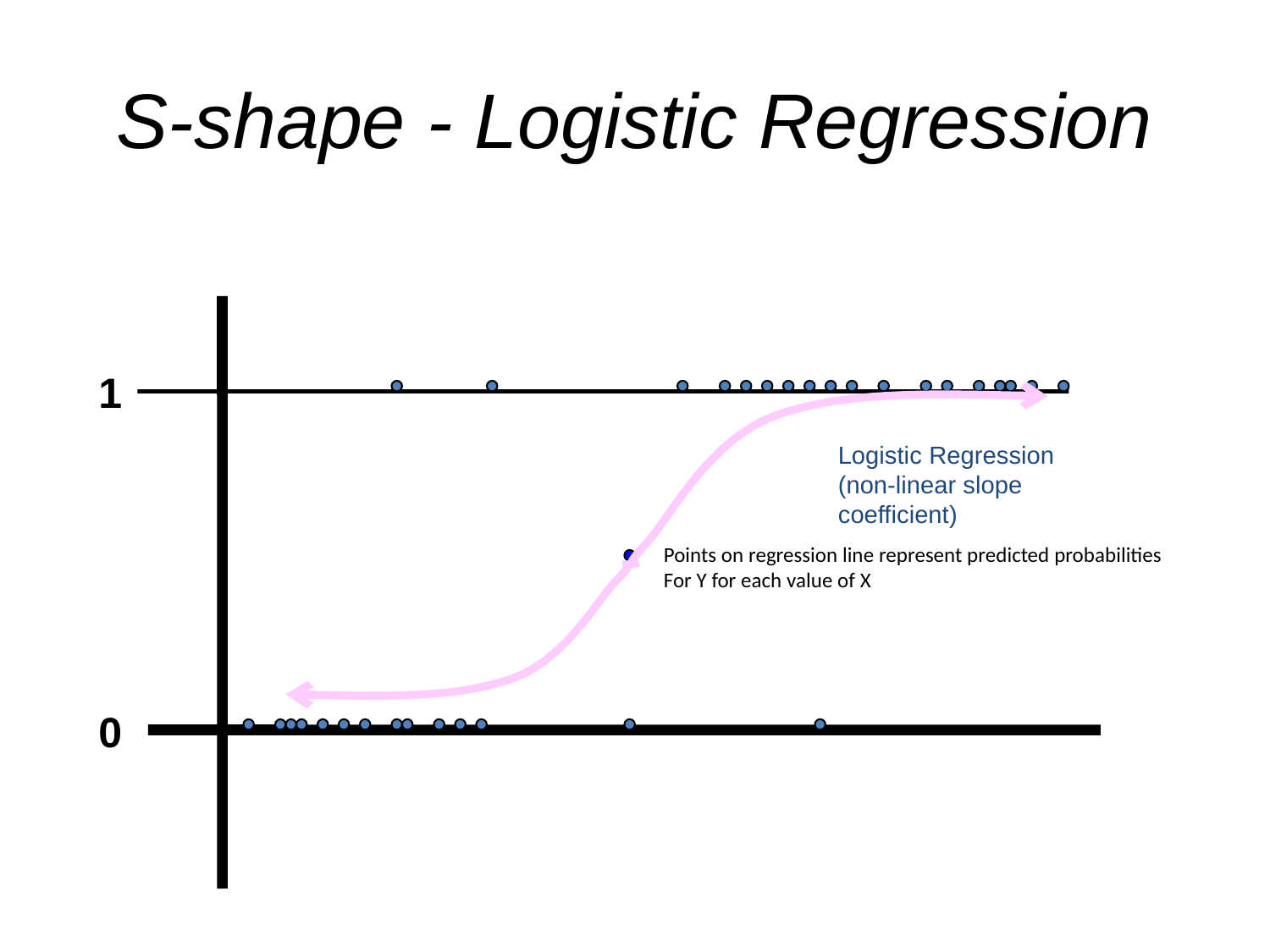

# S-shape - Logistic Regression
Y

1

Logistic Regression
(non-linear slope coefficient)
Points on regression line represent predicted probabilities
For Y for each value of X

X
0